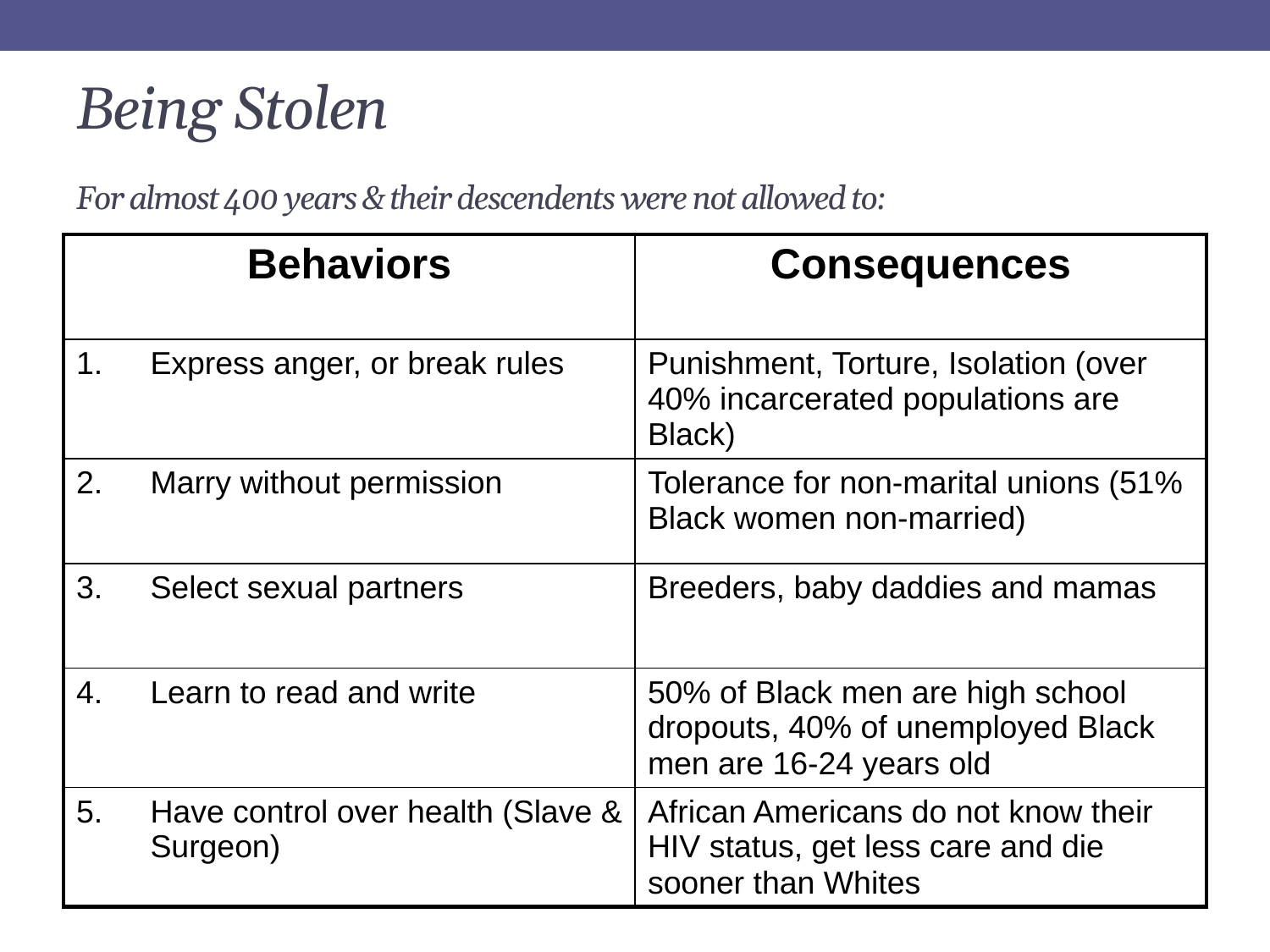

# Being Stolen For almost 400 years & their descendents were not allowed to:
| Behaviors | Consequences |
| --- | --- |
| Express anger, or break rules | Punishment, Torture, Isolation (over 40% incarcerated populations are Black) |
| Marry without permission | Tolerance for non-marital unions (51% Black women non-married) |
| Select sexual partners | Breeders, baby daddies and mamas |
| Learn to read and write | 50% of Black men are high school dropouts, 40% of unemployed Black men are 16-24 years old |
| Have control over health (Slave & Surgeon) | African Americans do not know their HIV status, get less care and die sooner than Whites |